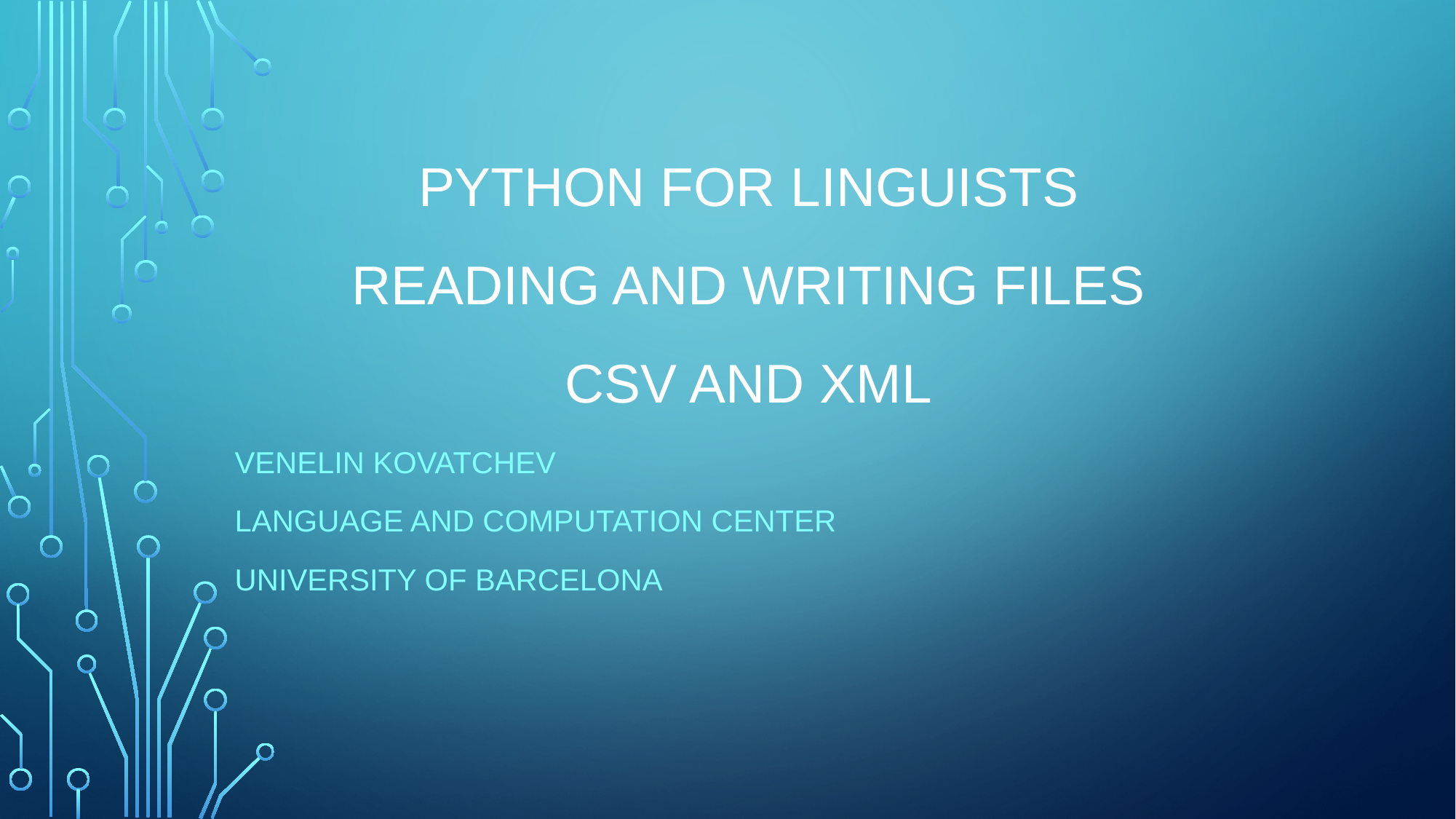

# Python for Linguists Reading and Writing Files CSV and XML
Venelin Kovatchev
Language and computation center
University of Barcelona